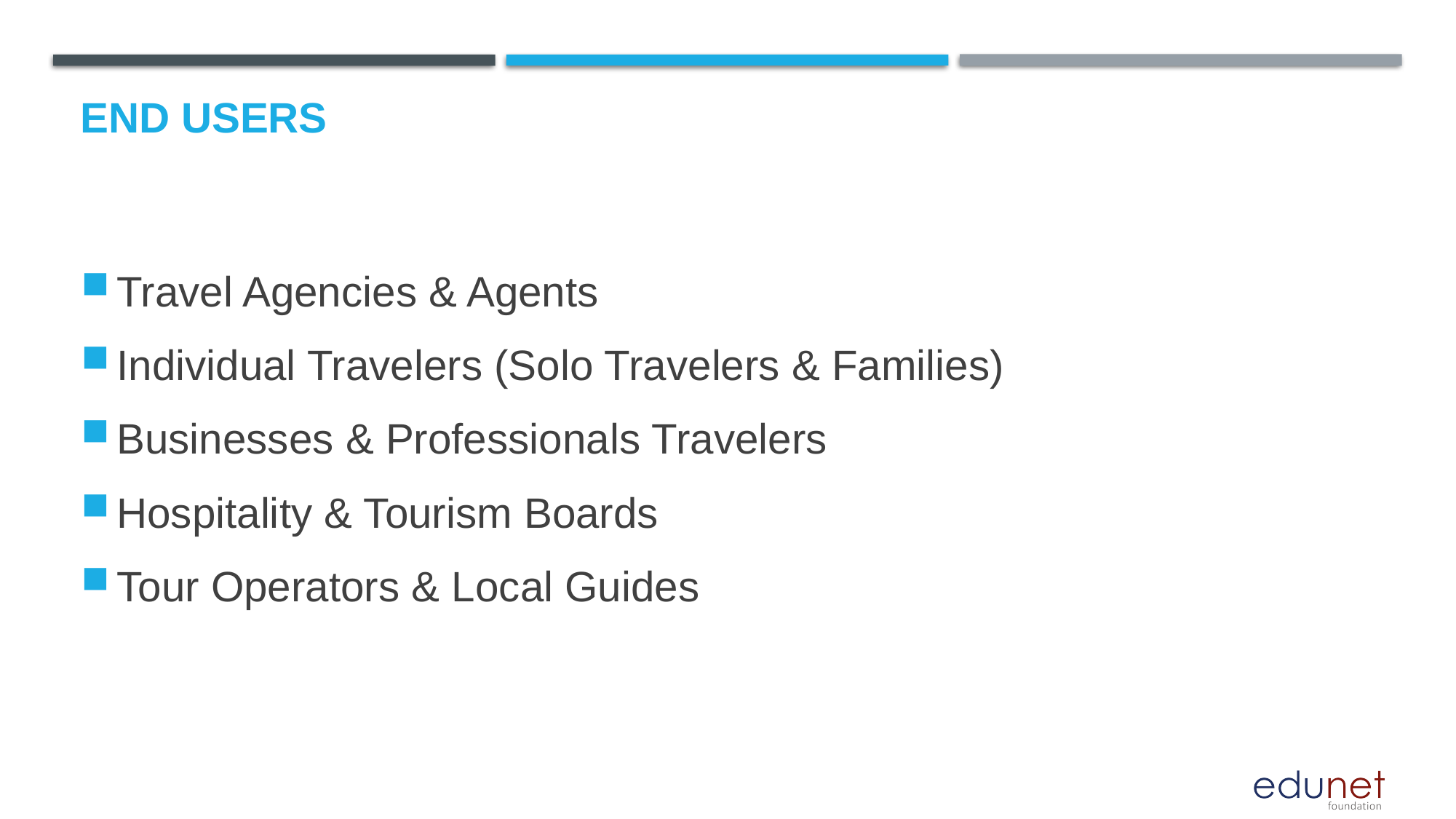

# End users
Travel Agencies & Agents
Individual Travelers (Solo Travelers & Families)
Businesses & Professionals Travelers
Hospitality & Tourism Boards
Tour Operators & Local Guides